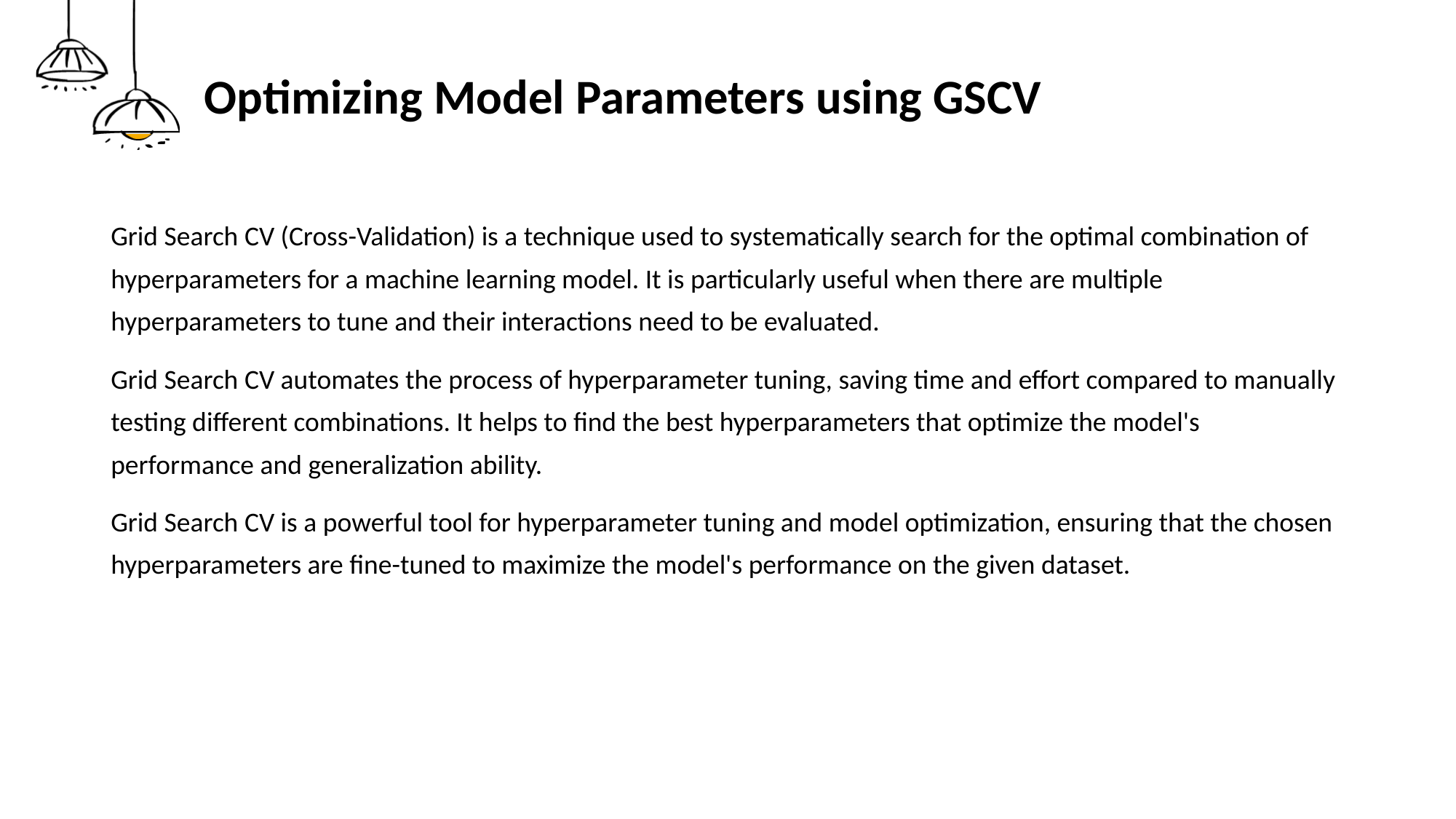

# Optimizing Model Parameters using GSCV
Grid Search CV (Cross-Validation) is a technique used to systematically search for the optimal combination of hyperparameters for a machine learning model. It is particularly useful when there are multiple hyperparameters to tune and their interactions need to be evaluated.
Grid Search CV automates the process of hyperparameter tuning, saving time and effort compared to manually testing different combinations. It helps to find the best hyperparameters that optimize the model's performance and generalization ability.
Grid Search CV is a powerful tool for hyperparameter tuning and model optimization, ensuring that the chosen hyperparameters are fine-tuned to maximize the model's performance on the given dataset.